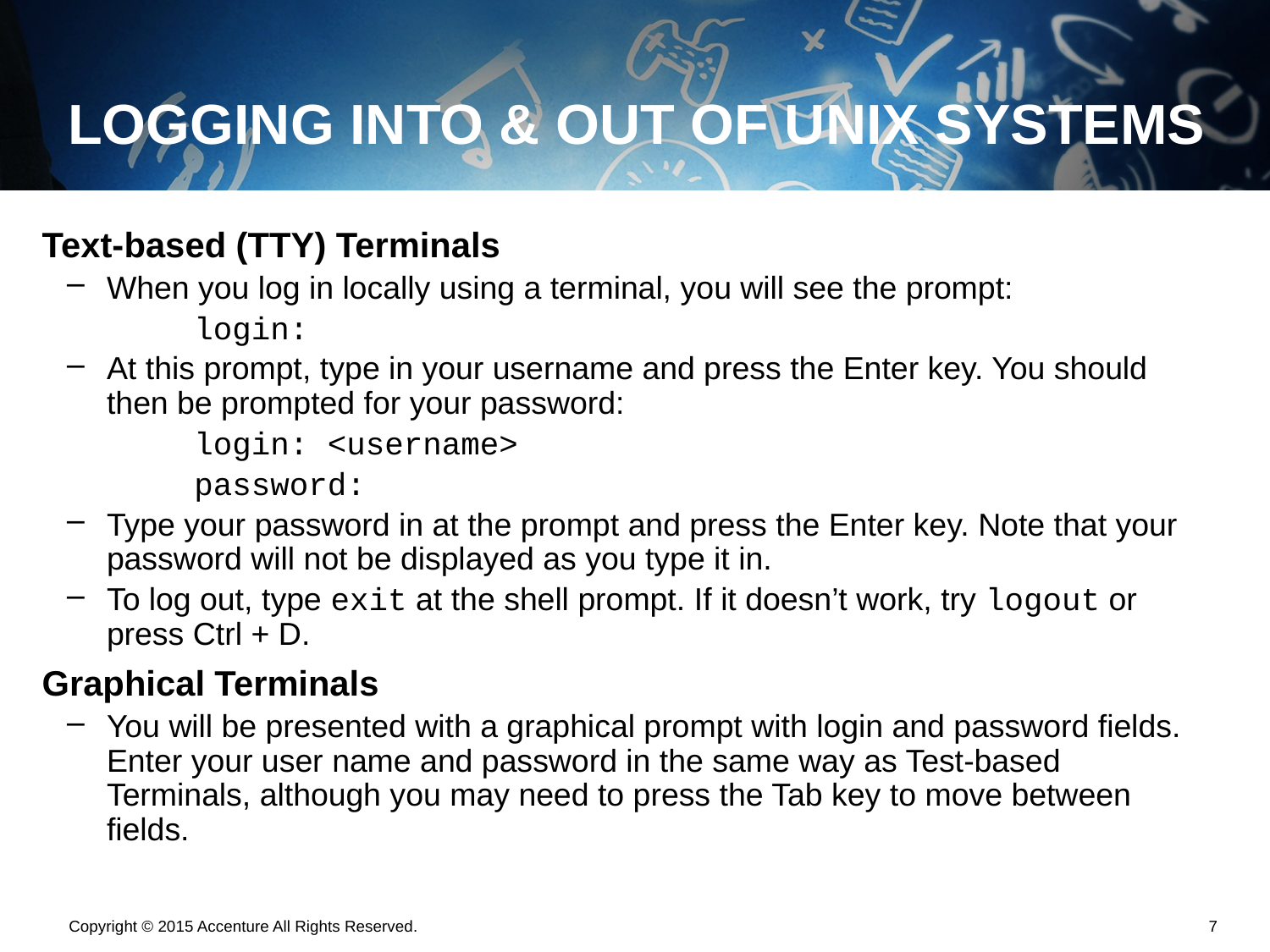

# LOGGING INTO & OUT OF UNIX SYSTEMS
Text-based (TTY) Terminals
When you log in locally using a terminal, you will see the prompt:
	login:
At this prompt, type in your username and press the Enter key. You should then be prompted for your password:
	login: <username>
	password:
Type your password in at the prompt and press the Enter key. Note that your password will not be displayed as you type it in.
To log out, type exit at the shell prompt. If it doesn’t work, try logout or press Ctrl + D.
Graphical Terminals
You will be presented with a graphical prompt with login and password fields. Enter your user name and password in the same way as Test-based Terminals, although you may need to press the Tab key to move between fields.
Copyright © 2015 Accenture All Rights Reserved.
7